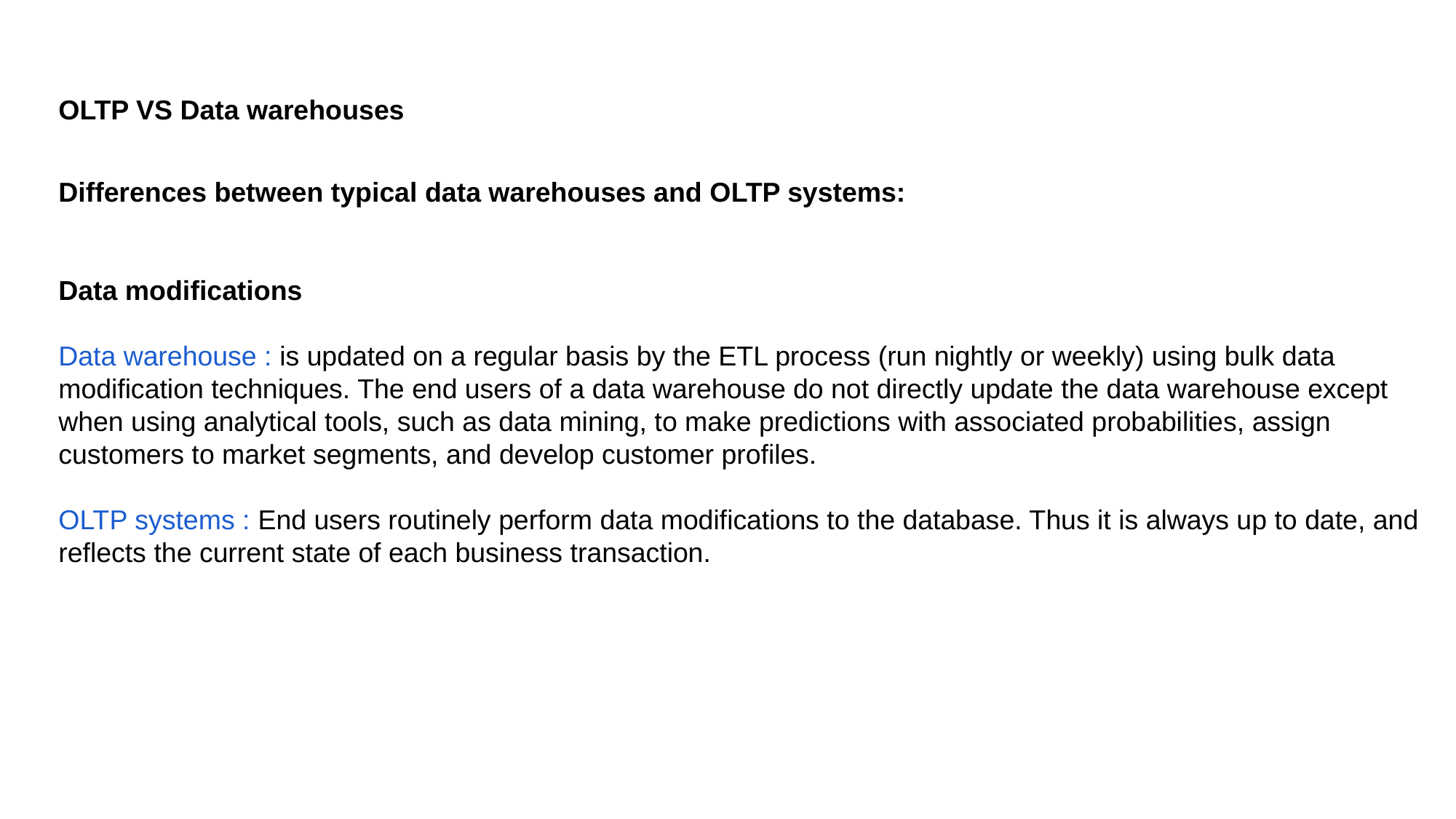

OLTP VS Data warehouses
Differences between typical data warehouses and OLTP systems:

Data modifications

Data warehouse : is updated on a regular basis by the ETL process (run nightly or weekly) using bulk data modification techniques. The end users of a data warehouse do not directly update the data warehouse except when using analytical tools, such as data mining, to make predictions with associated probabilities, assign customers to market segments, and develop customer profiles.

OLTP systems : End users routinely perform data modifications to the database. Thus it is always up to date, and reflects the current state of each business transaction.